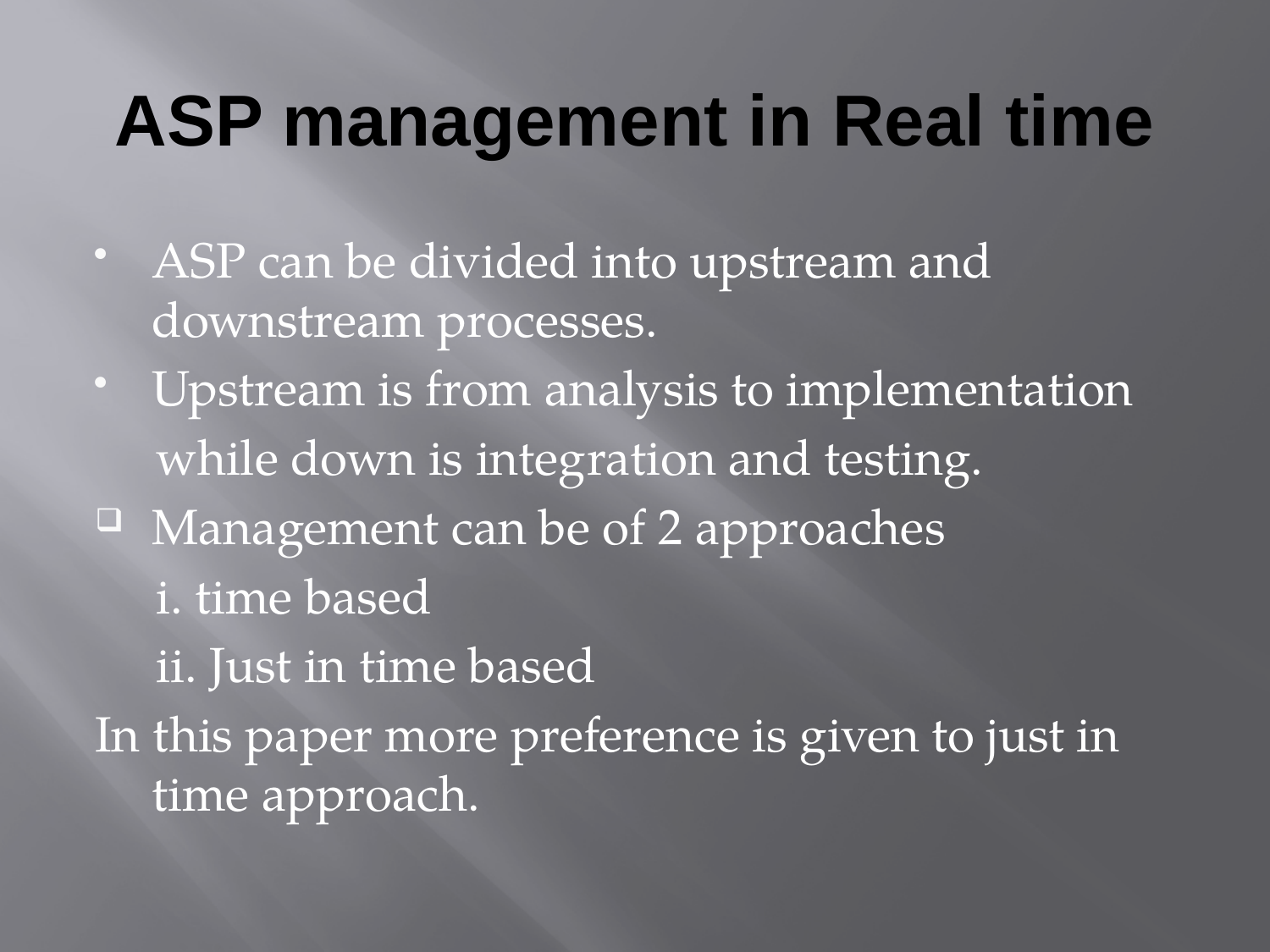

# ASP management in Real time
ASP can be divided into upstream and downstream processes.
Upstream is from analysis to implementation
     while down is integration and testing.
Management can be of 2 approaches
     i. time based
     ii. Just in time based
In this paper more preference is given to just in time approach.